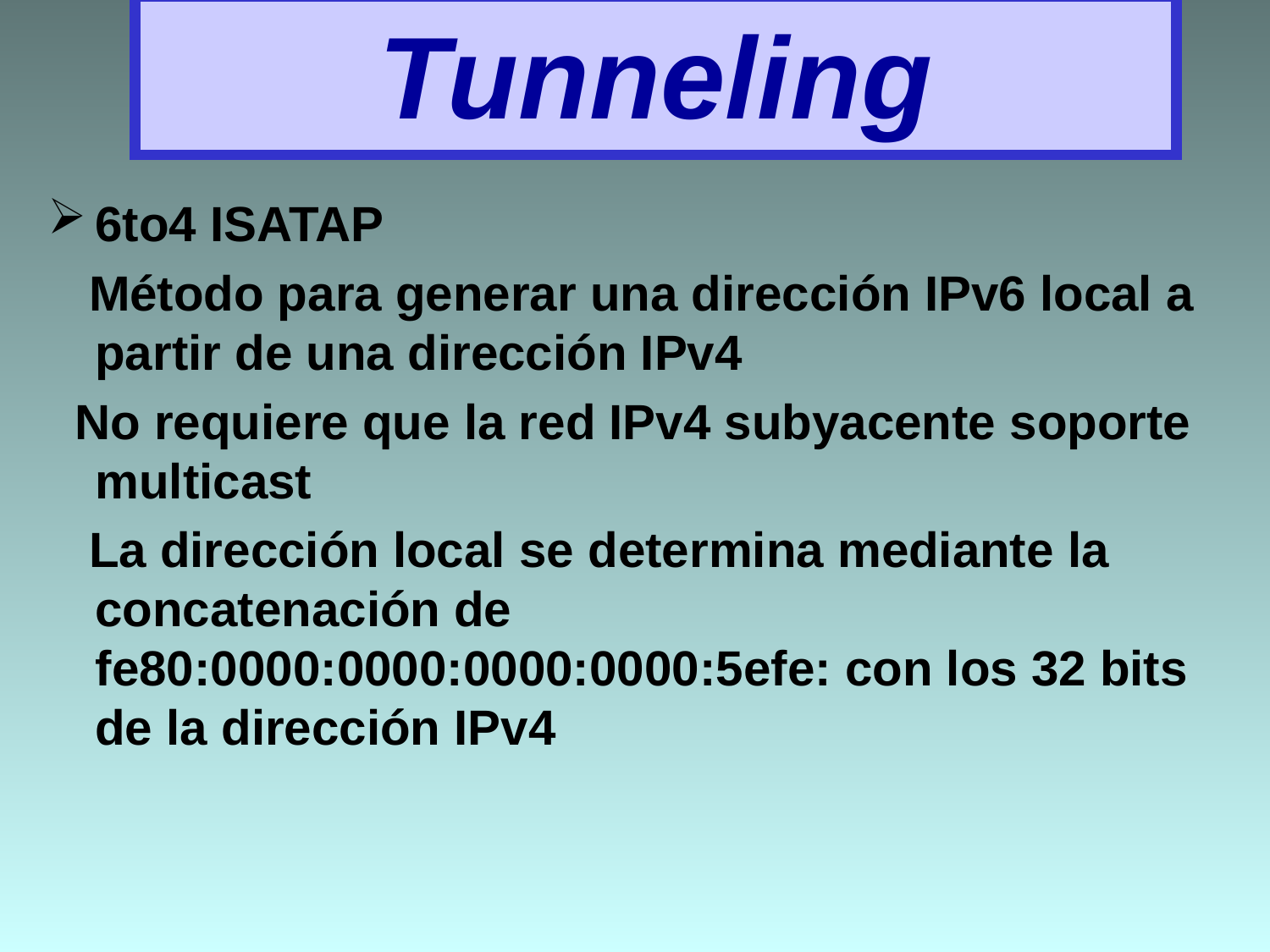

# Tunneling
6to4 ISATAP
   Método para generar una dirección IPv6 local a partir de una dirección IPv4
  No requiere que la red IPv4 subyacente soporte multicast
   La dirección local se determina mediante la concatenación de fe80:0000:0000:0000:0000:5efe: con los 32 bits de la dirección IPv4